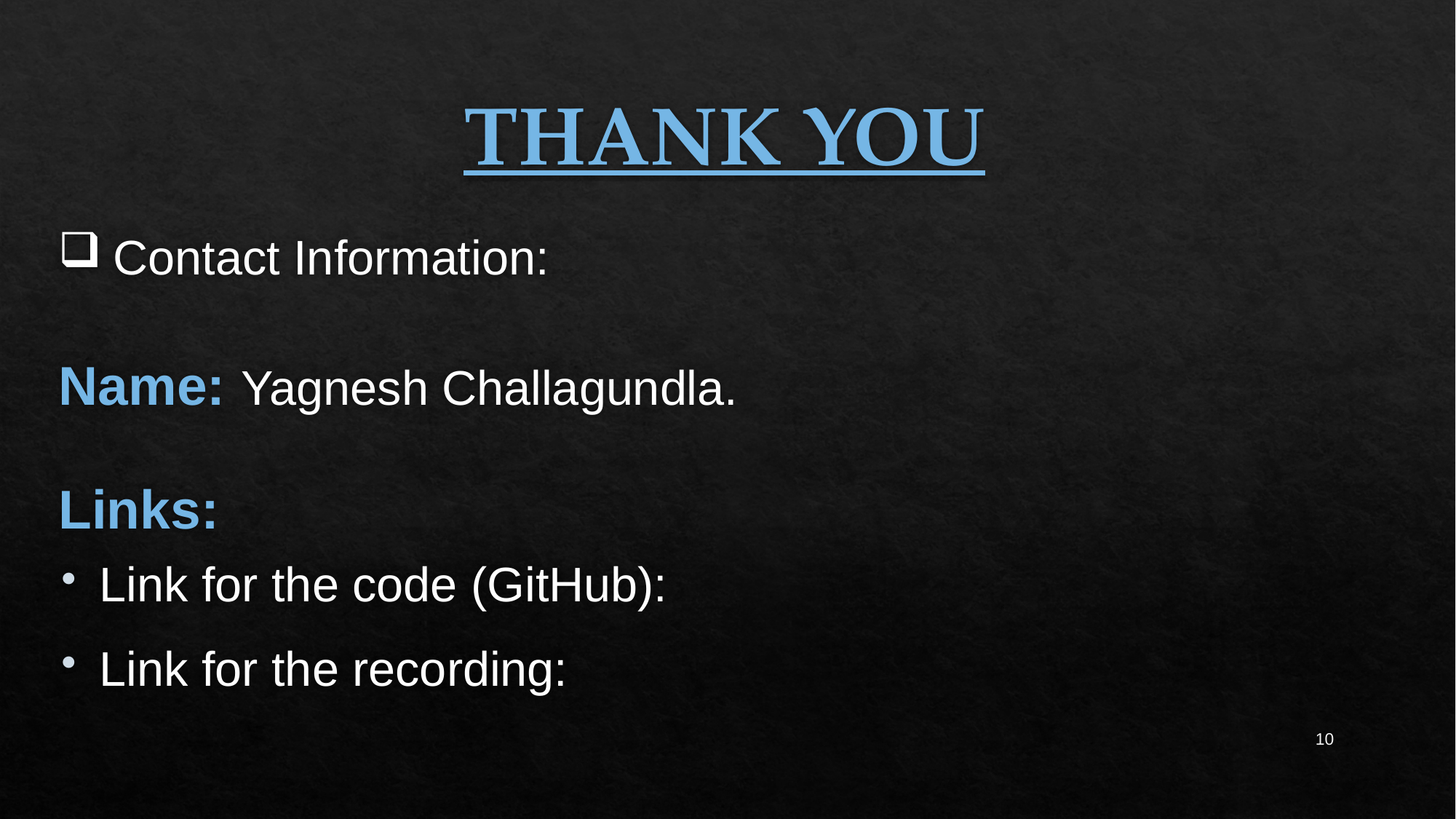

# THANK YOU

Contact Information:

Name: Yagnesh Challagundla.

Links:
Link for the code (GitHub):
Link for the recording:

10